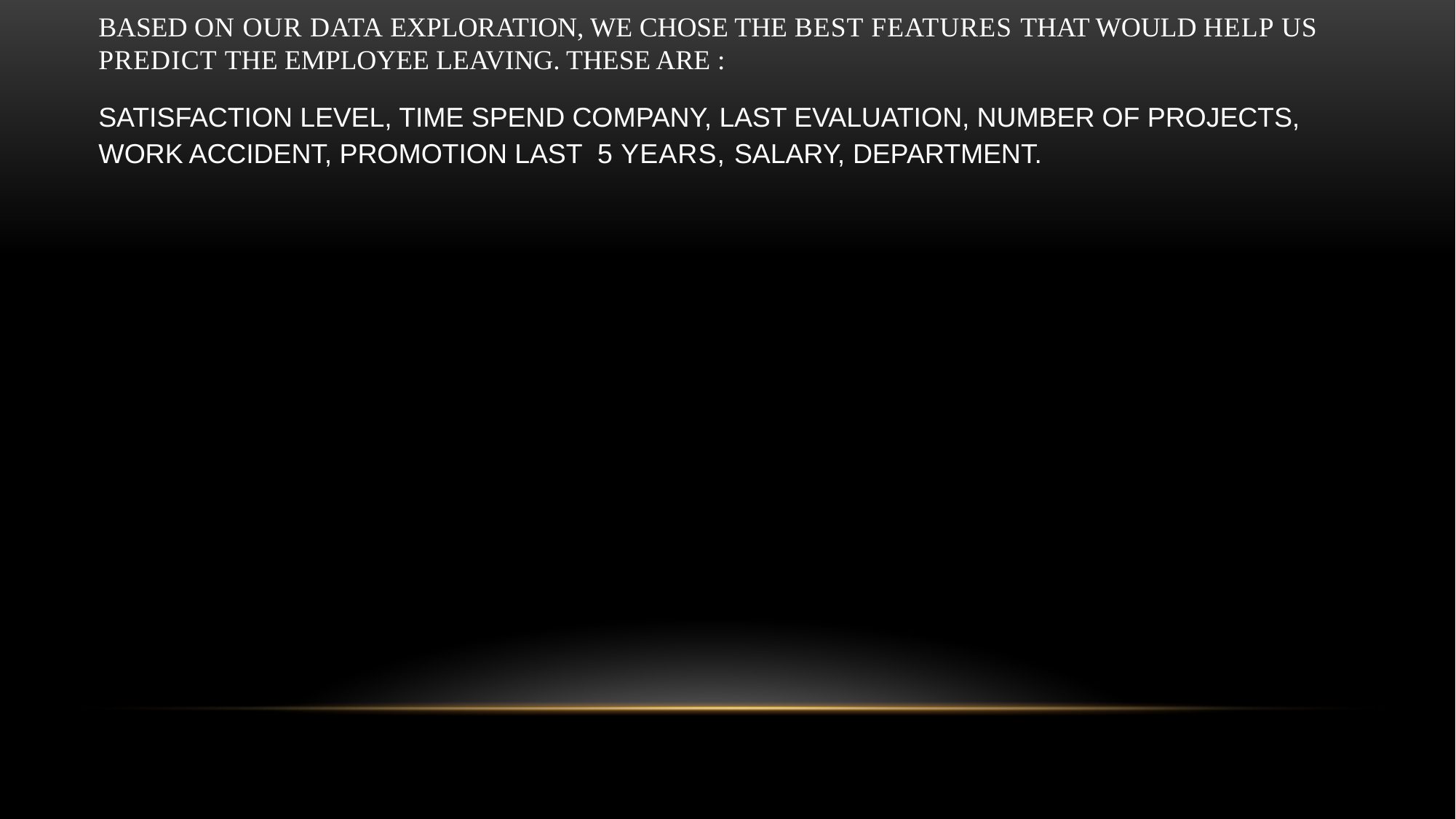

# Based on our data exploration, we chose the best features that would help us predict the employee leaving. These are :
Satisfaction Level, Time Spend Company, Last Evaluation, Number of Projects, Work Accident, Promotion last  5 years, Salary, Department.